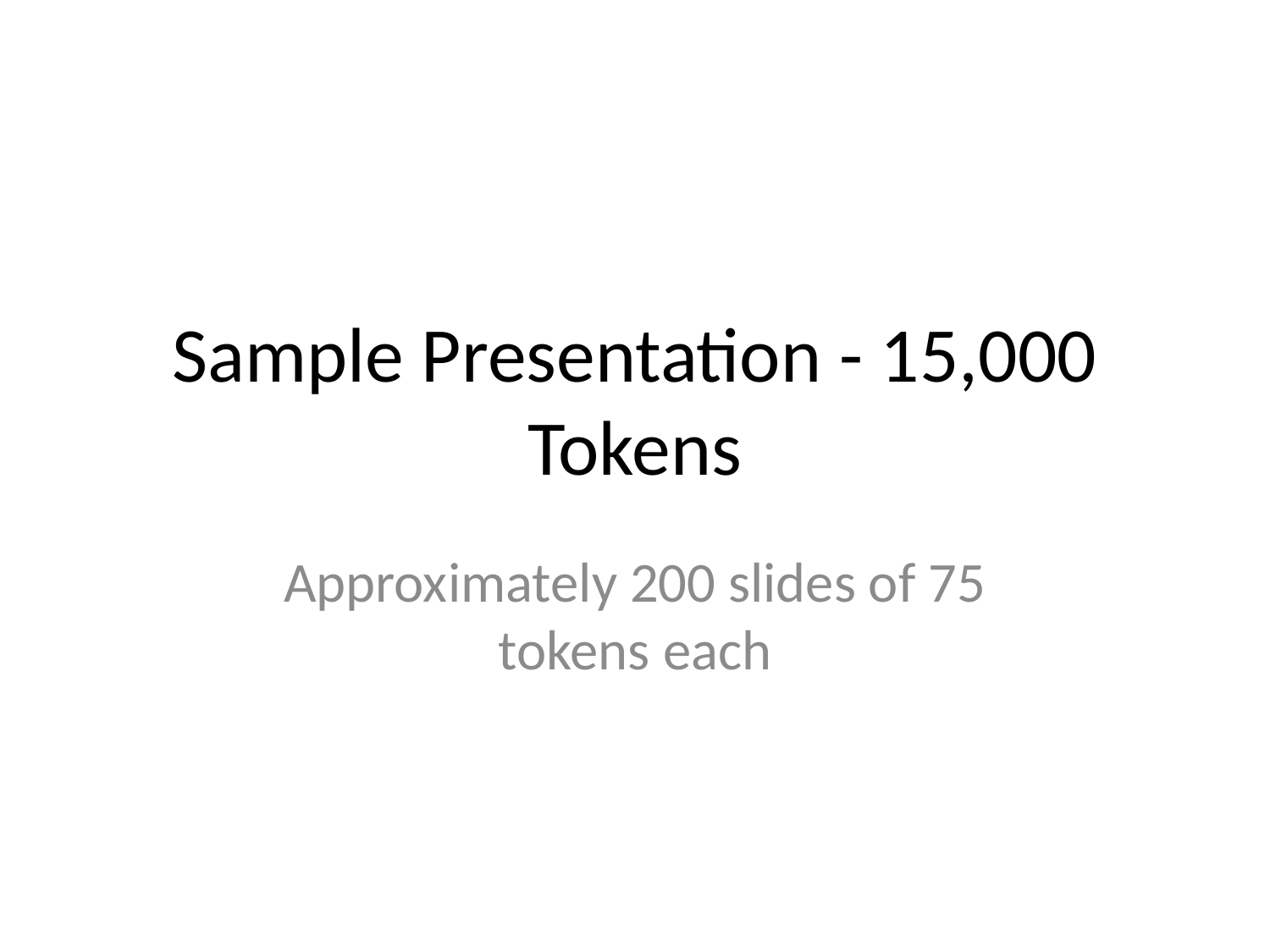

# Sample Presentation - 15,000 Tokens
Approximately 200 slides of 75 tokens each